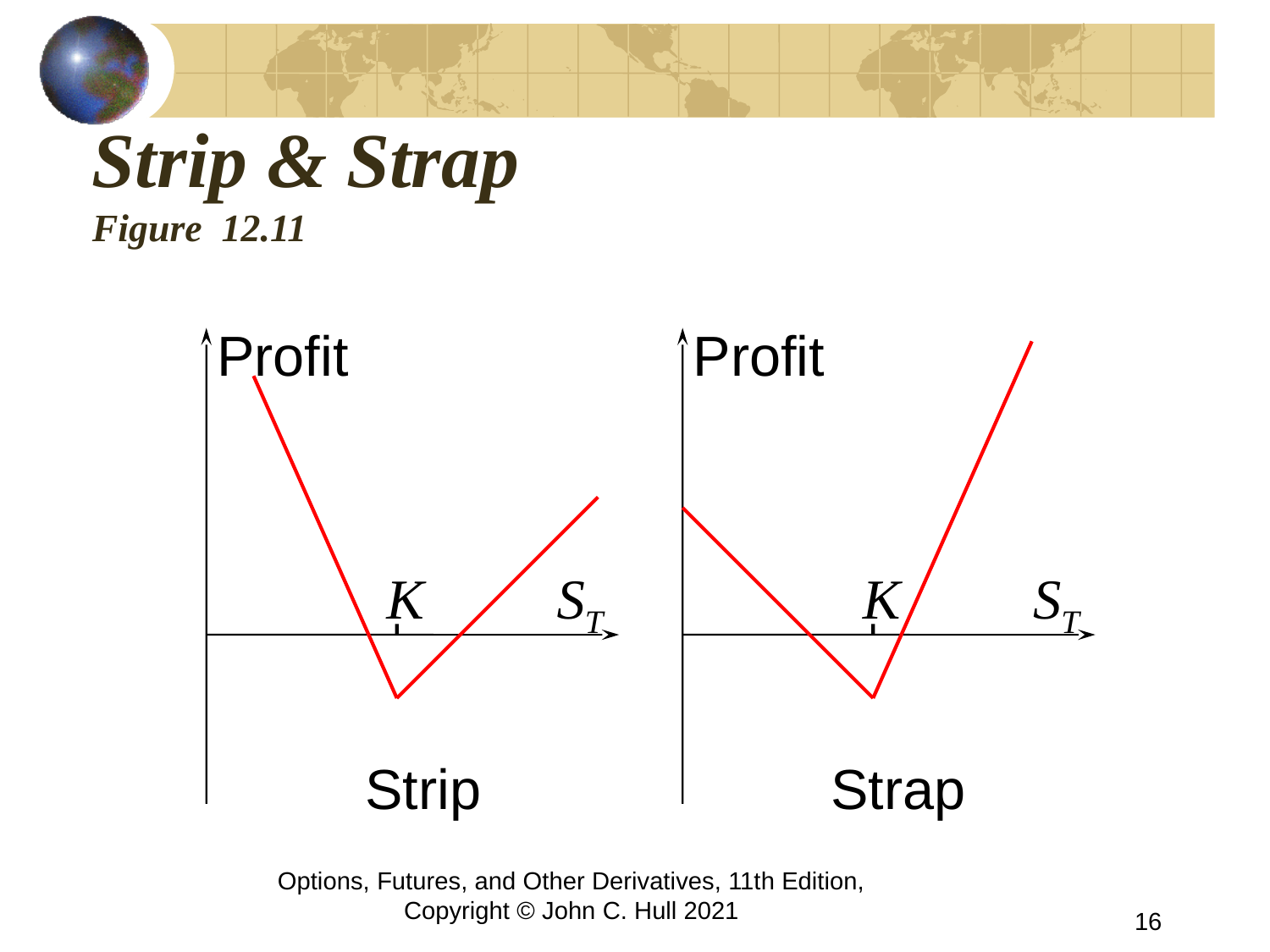

# Strip & Strap Figure  12.11

Profit
Profit

K
ST
K
ST

Strip
Strap
Options, Futures, and Other Derivatives, 11th Edition, Copyright © John C. Hull 2021
16